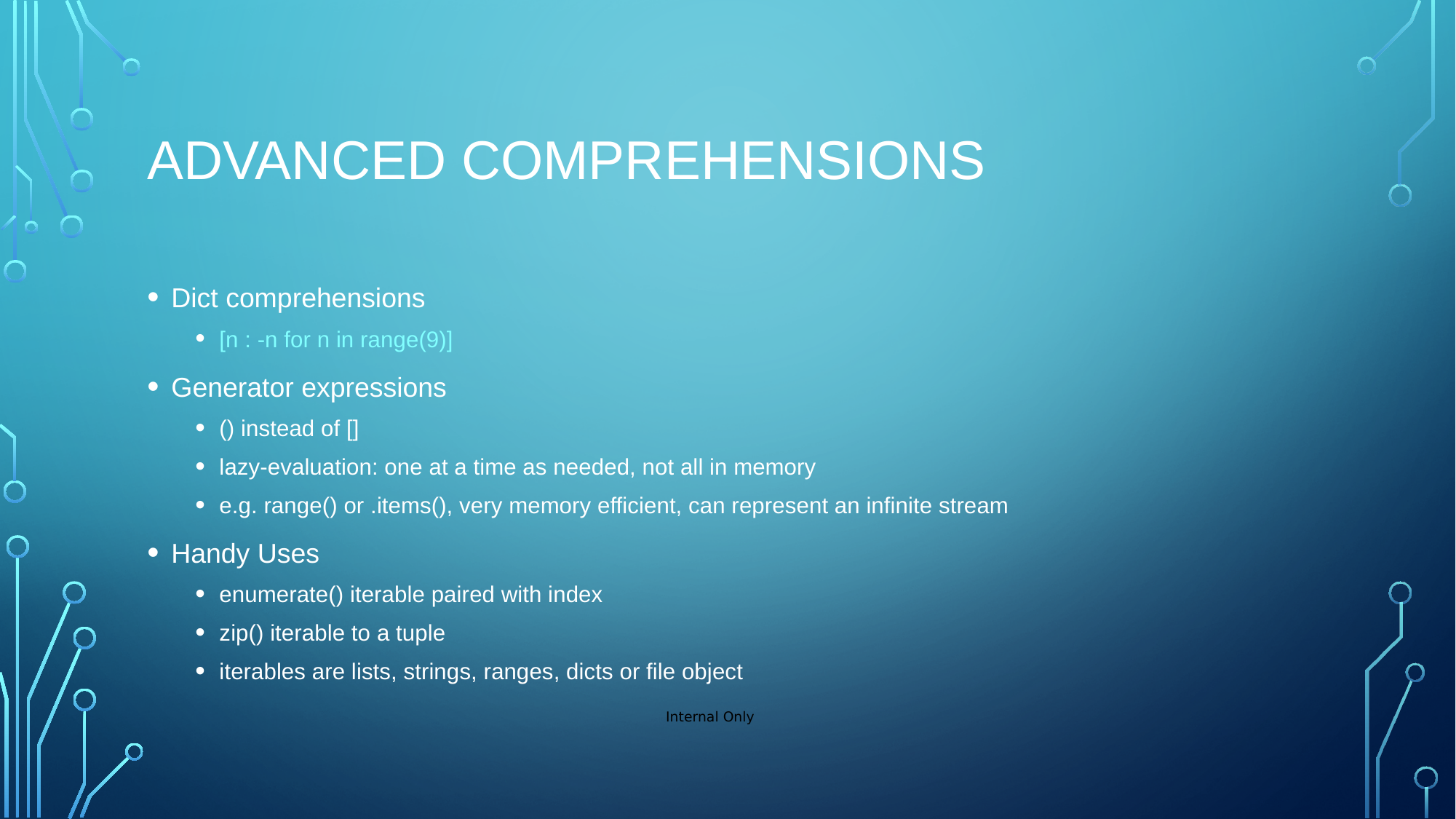

# Advanced Comprehensions
Dict comprehensions
[n : -n for n in range(9)]
Generator expressions
() instead of []
lazy-evaluation: one at a time as needed, not all in memory
e.g. range() or .items(), very memory efficient, can represent an infinite stream
Handy Uses
enumerate() iterable paired with index
zip() iterable to a tuple
iterables are lists, strings, ranges, dicts or file object
Internal Only